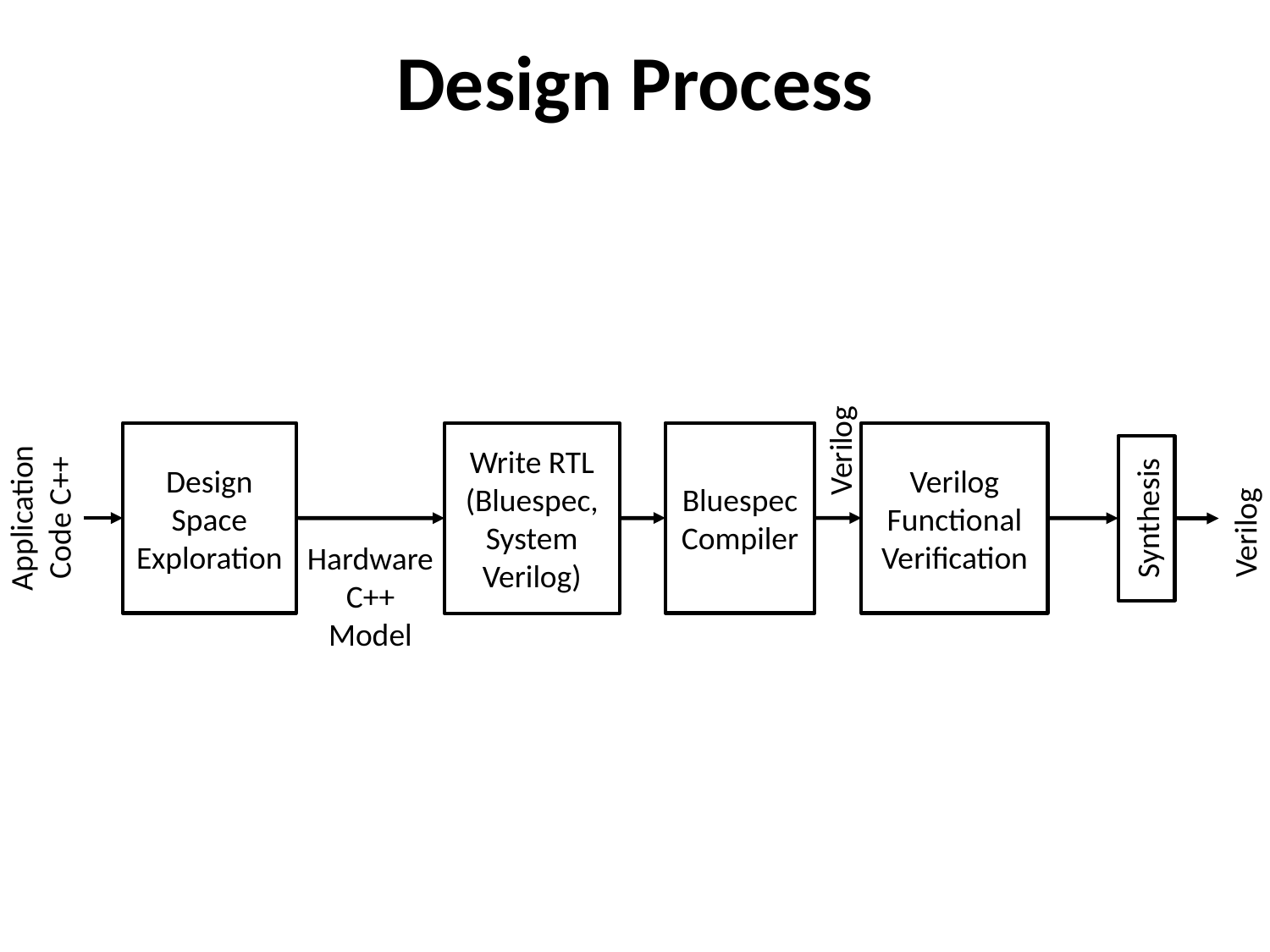

# Design Process
Verilog
Bluespec Compiler
Verilog Functional Verification
Design Space Exploration
Write RTL (Bluespec, System Verilog)
Application
Code C++
Synthesis
Verilog
Hardware C++ Model